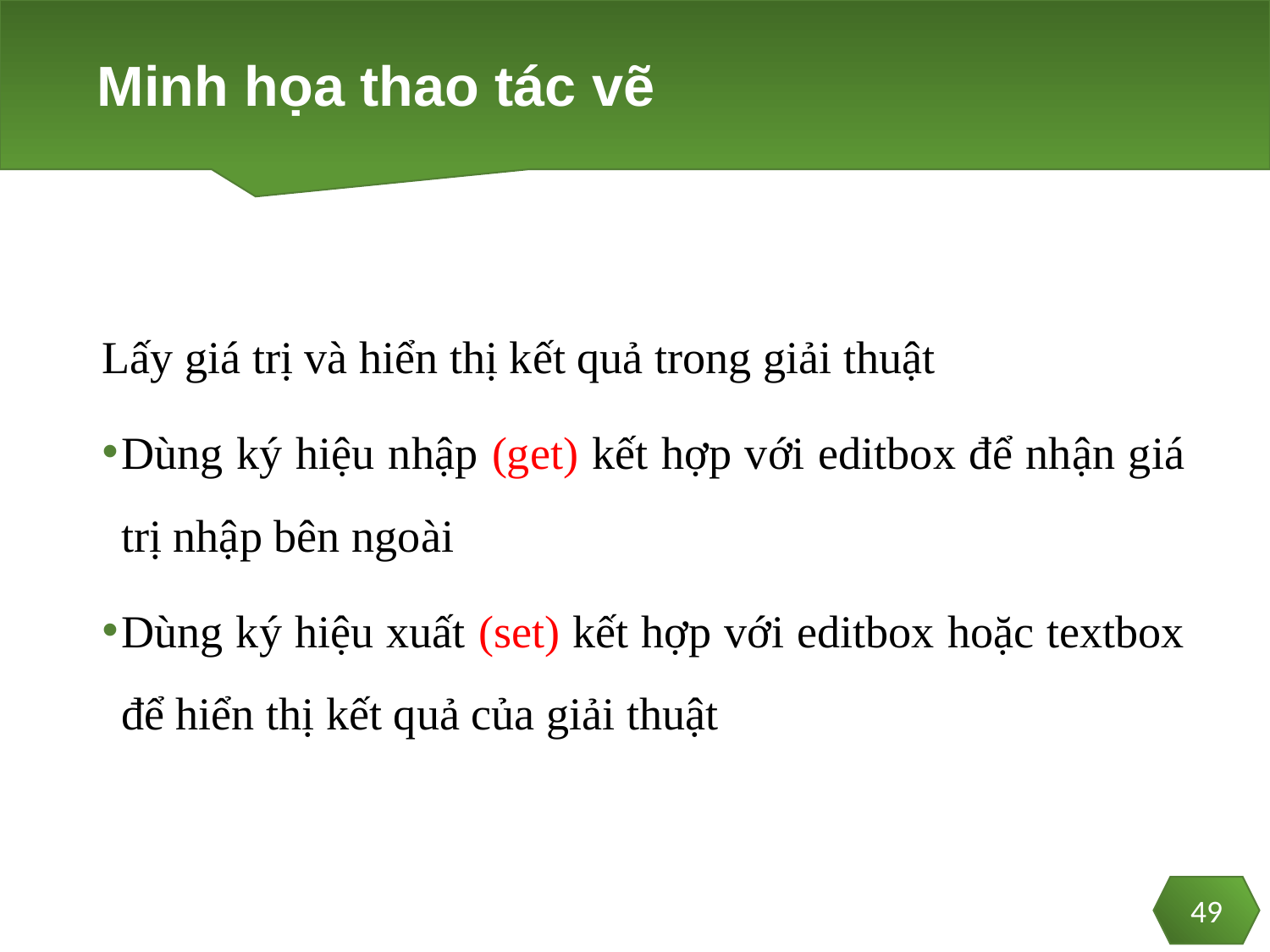

# Minh họa thao tác vẽ
Lấy giá trị và hiển thị kết quả trong giải thuật
Dùng ký hiệu nhập (get) kết hợp với editbox để nhận giá trị nhập bên ngoài
Dùng ký hiệu xuất (set) kết hợp với editbox hoặc textbox để hiển thị kết quả của giải thuật